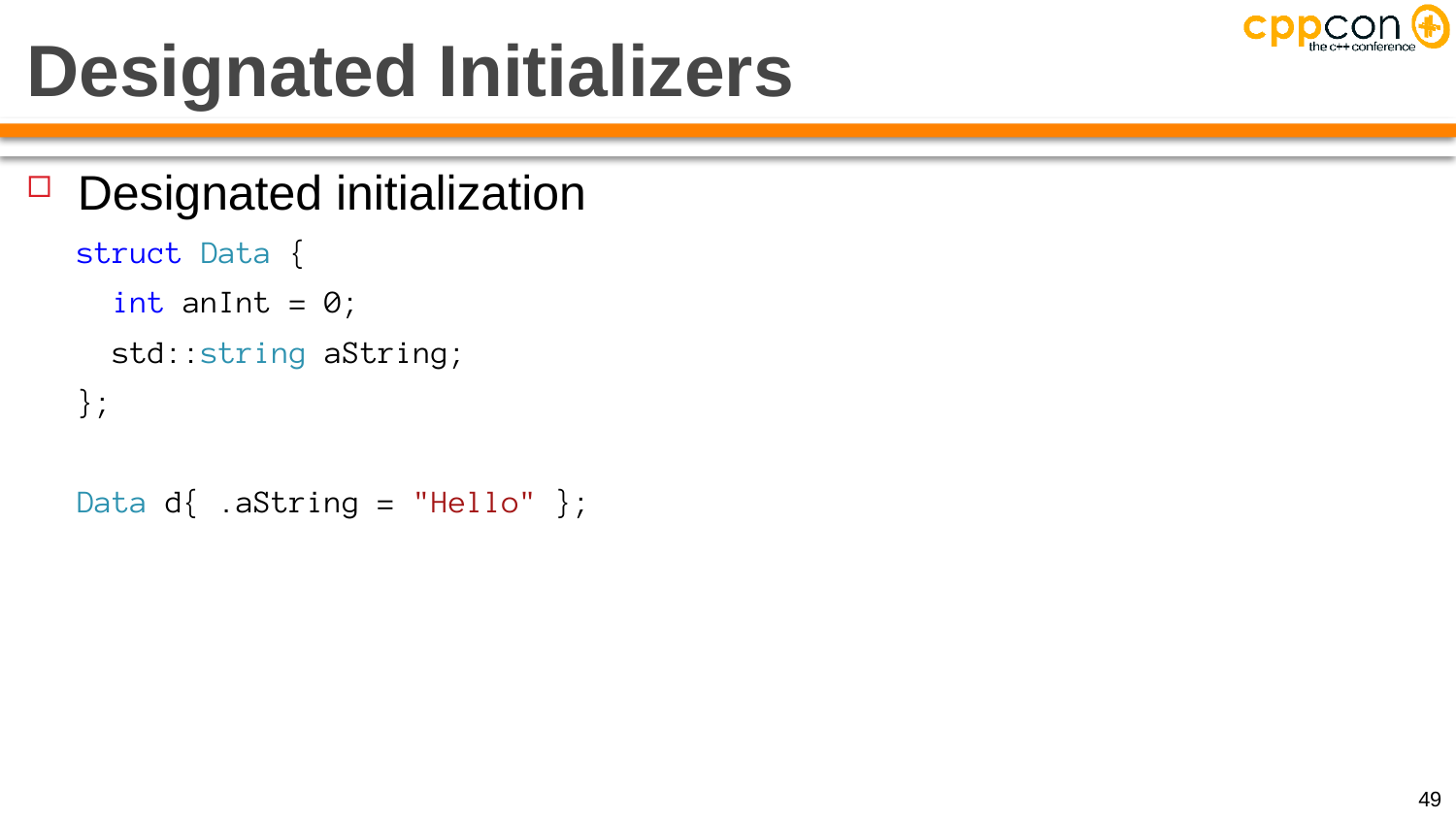

# Designated Initializers
Designated initialization
struct Data {
  int anInt = 0;
  std::string aString;
};

Data d{ .aString = "Hello" };